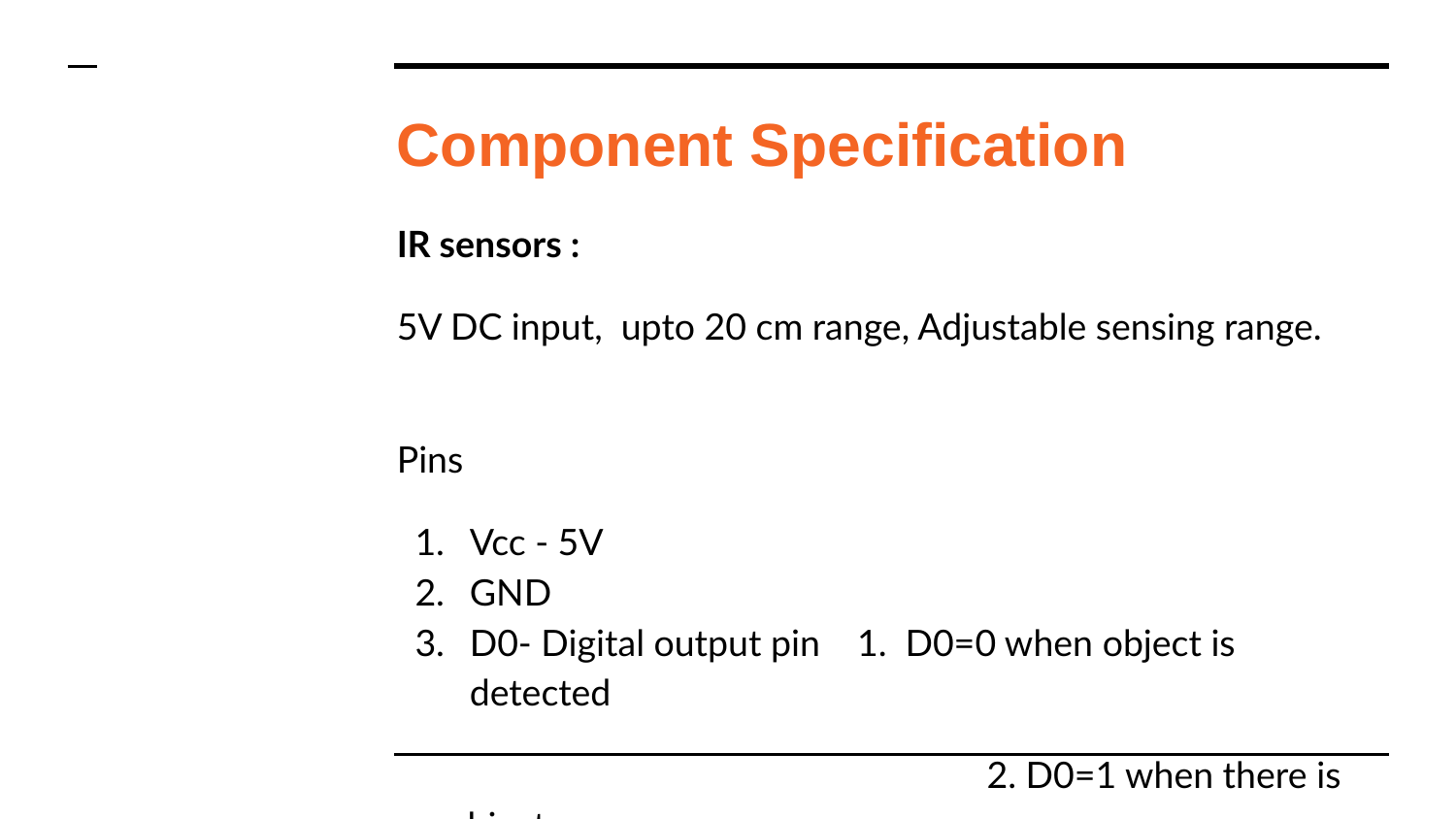

# Component Specification
IR sensors :
5V DC input,  upto 20 cm range, Adjustable sensing range.
Pins
Vcc - 5V
GND
D0- Digital output pin    1.  D0=0 when object is detected
                                                                2. D0=1 when there is no object